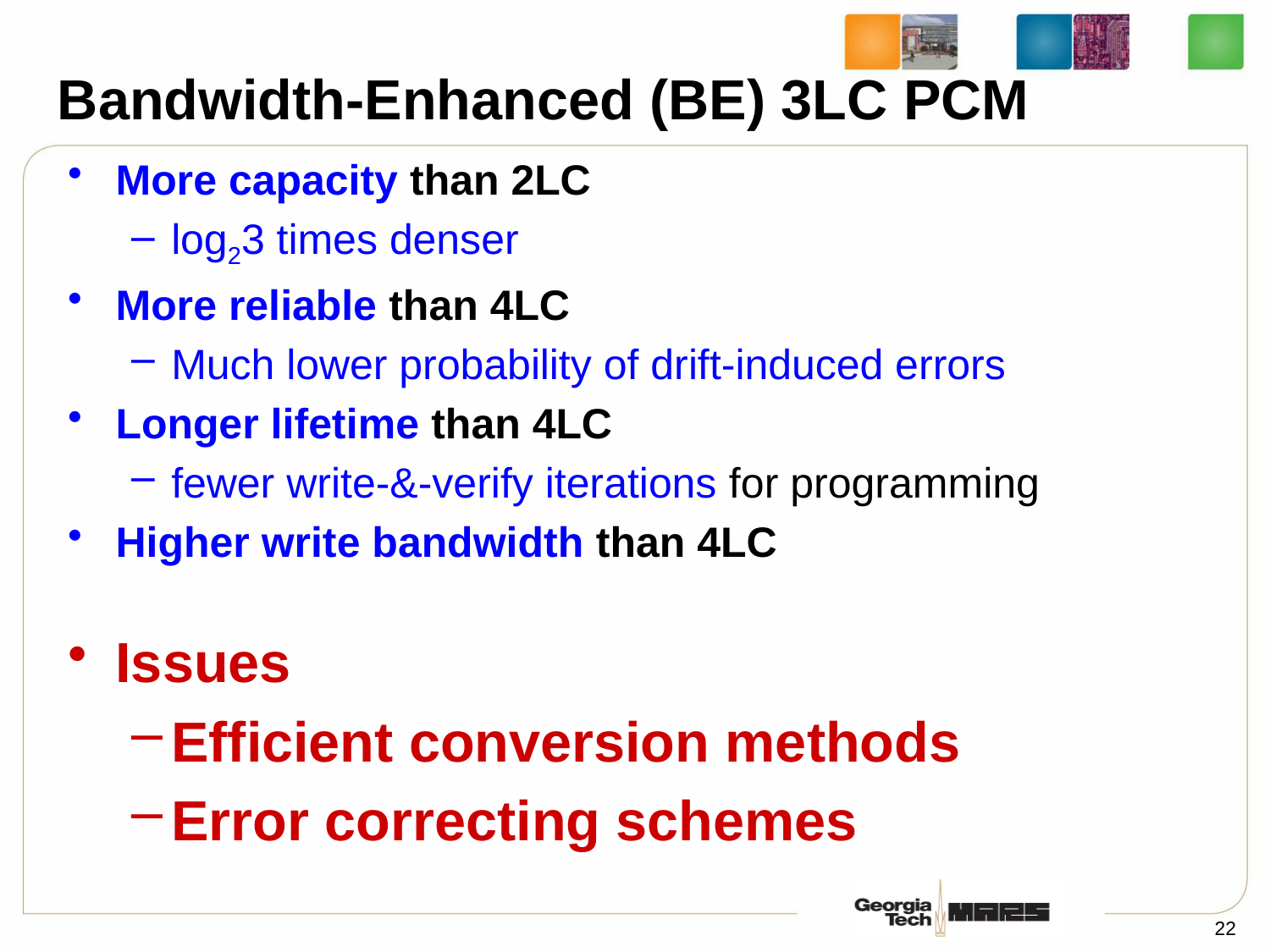

# Bandwidth-Enhanced (BE) 3LC PCM
More capacity than 2LC
log23 times denser
More reliable than 4LC
Much lower probability of drift-induced errors
Longer lifetime than 4LC
fewer write-&-verify iterations for programming
Higher write bandwidth than 4LC

Issues
Efficient conversion methods
Error correcting schemes
22